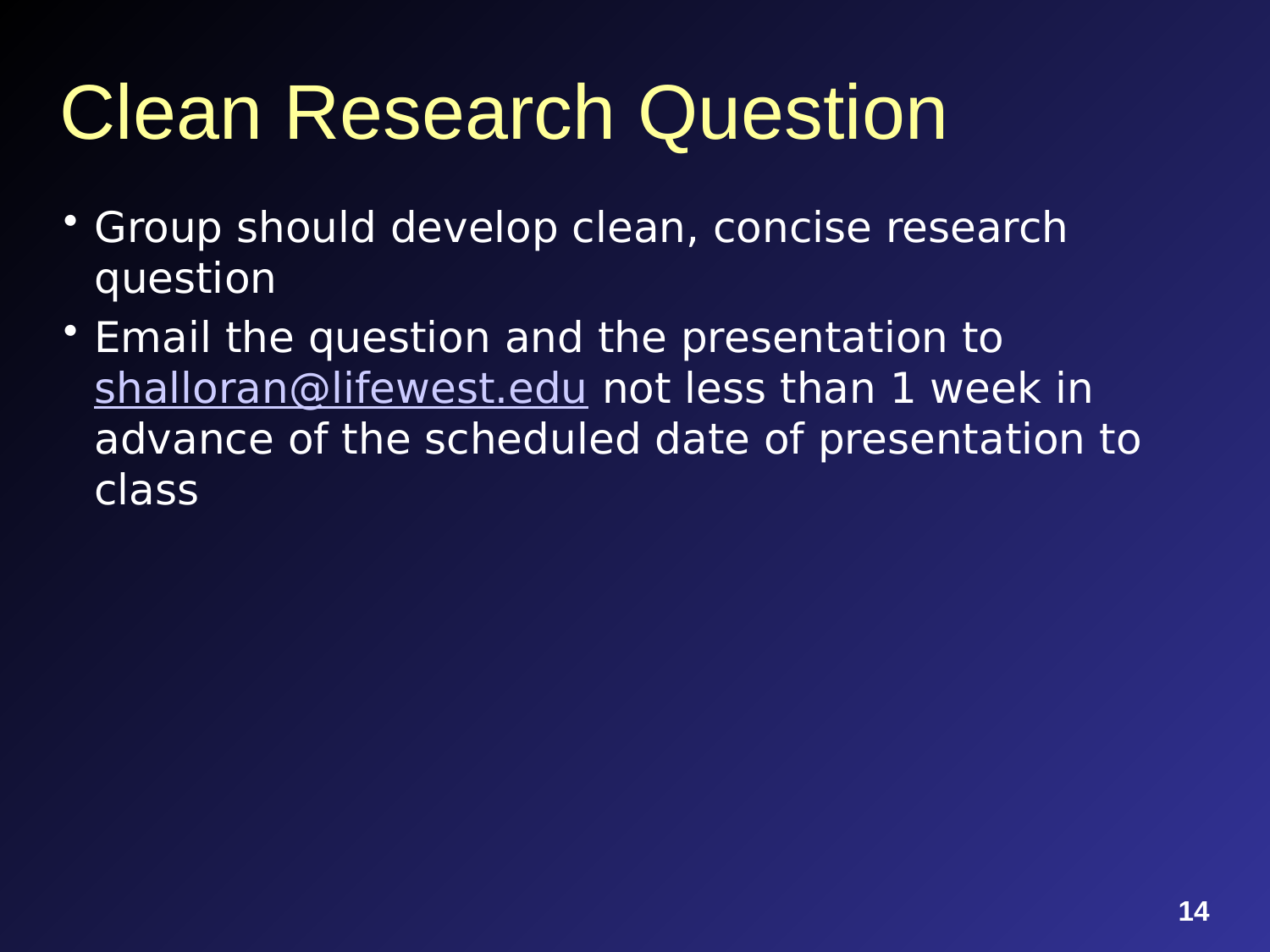

# Clean Research Question
Group should develop clean, concise research question
Email the question and the presentation to shalloran@lifewest.edu not less than 1 week in advance of the scheduled date of presentation to class
14